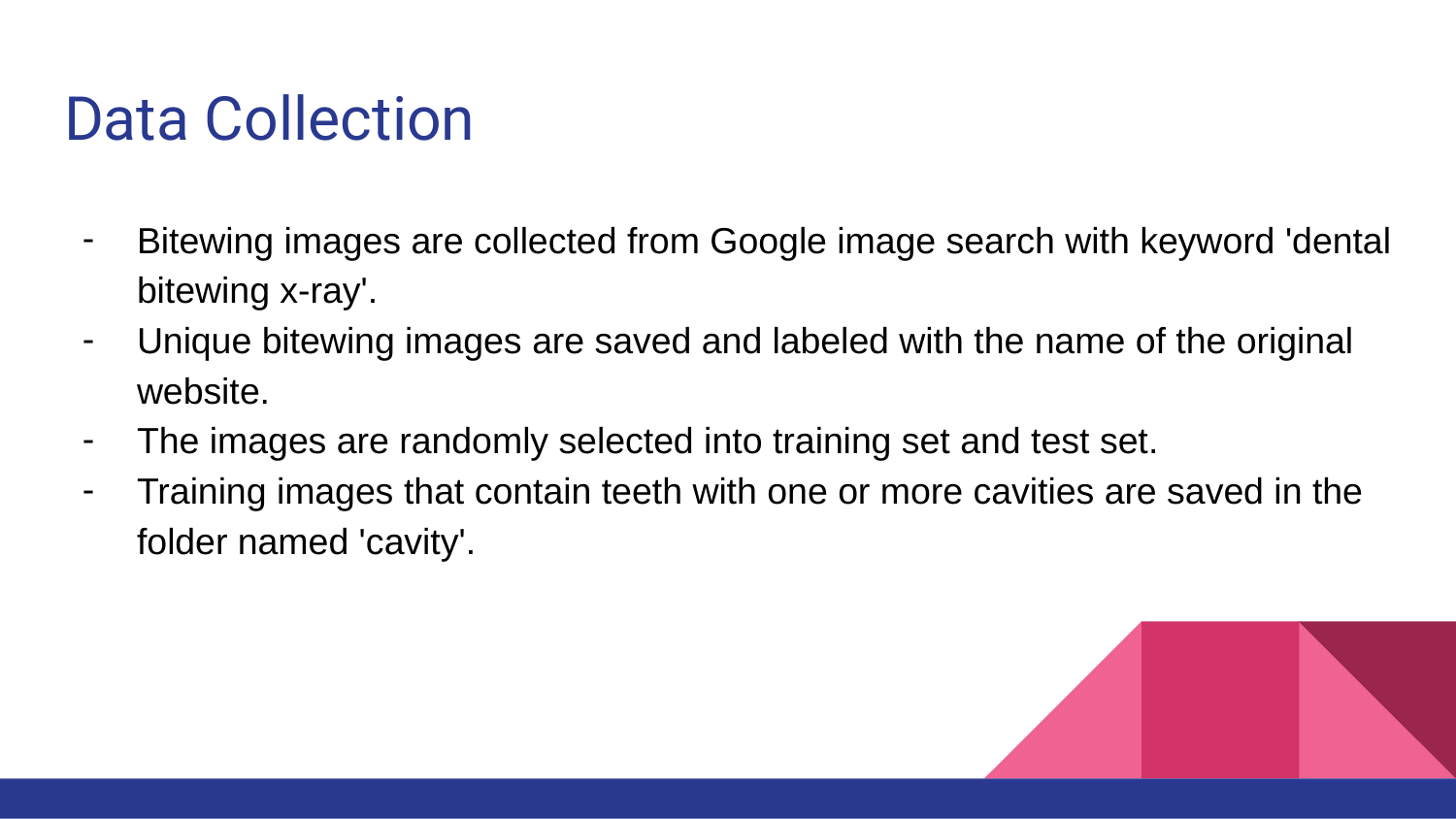

# Data Collection
Bitewing images are collected from Google image search with keyword 'dental bitewing x-ray'.
Unique bitewing images are saved and labeled with the name of the original website.
The images are randomly selected into training set and test set.
Training images that contain teeth with one or more cavities are saved in the folder named 'cavity'.